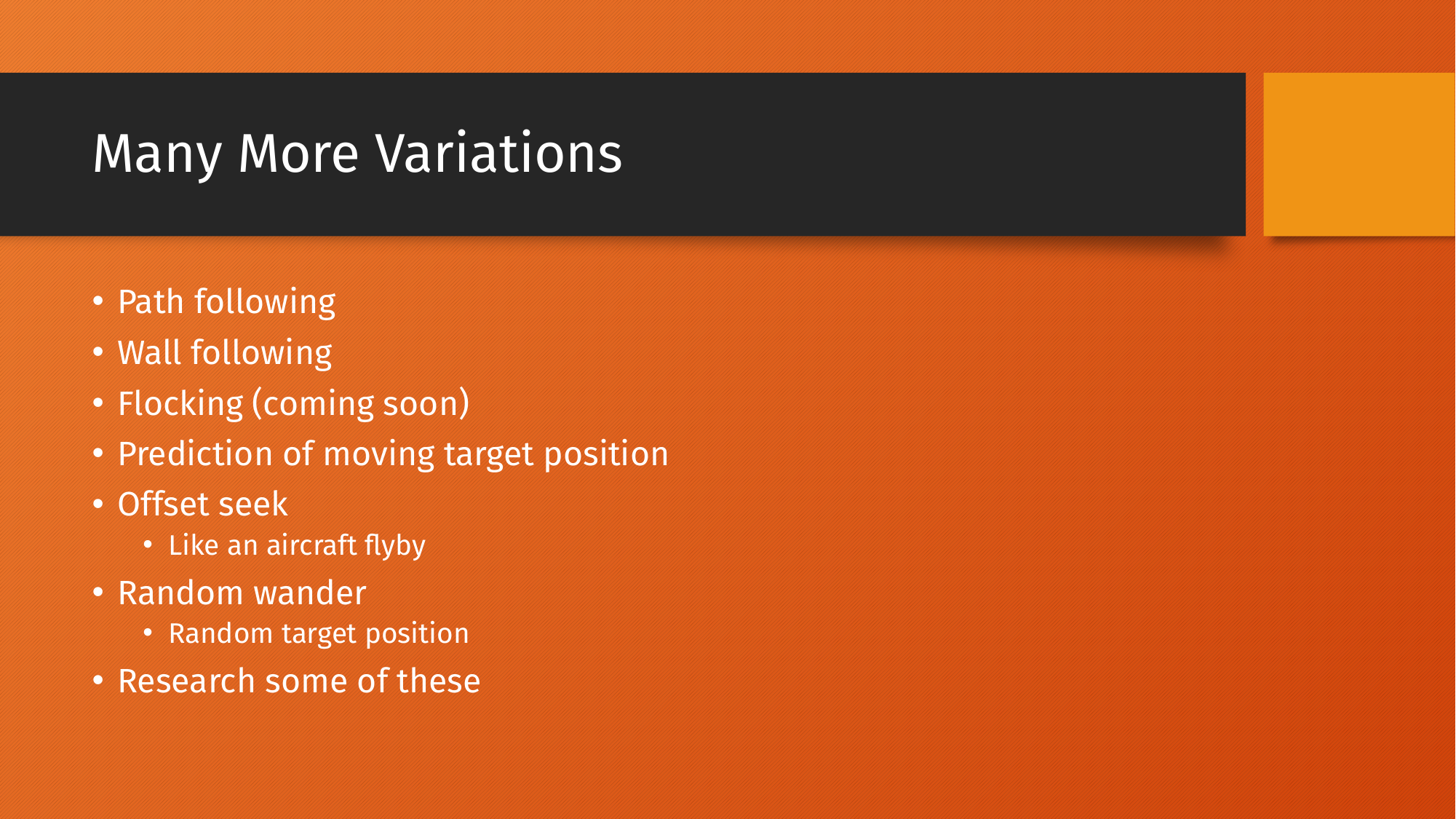

# Many More Variations
Path following
Wall following
Flocking (coming soon)
Prediction of moving target position
Offset seek
Like an aircraft flyby
Random wander
Random target position
Research some of these